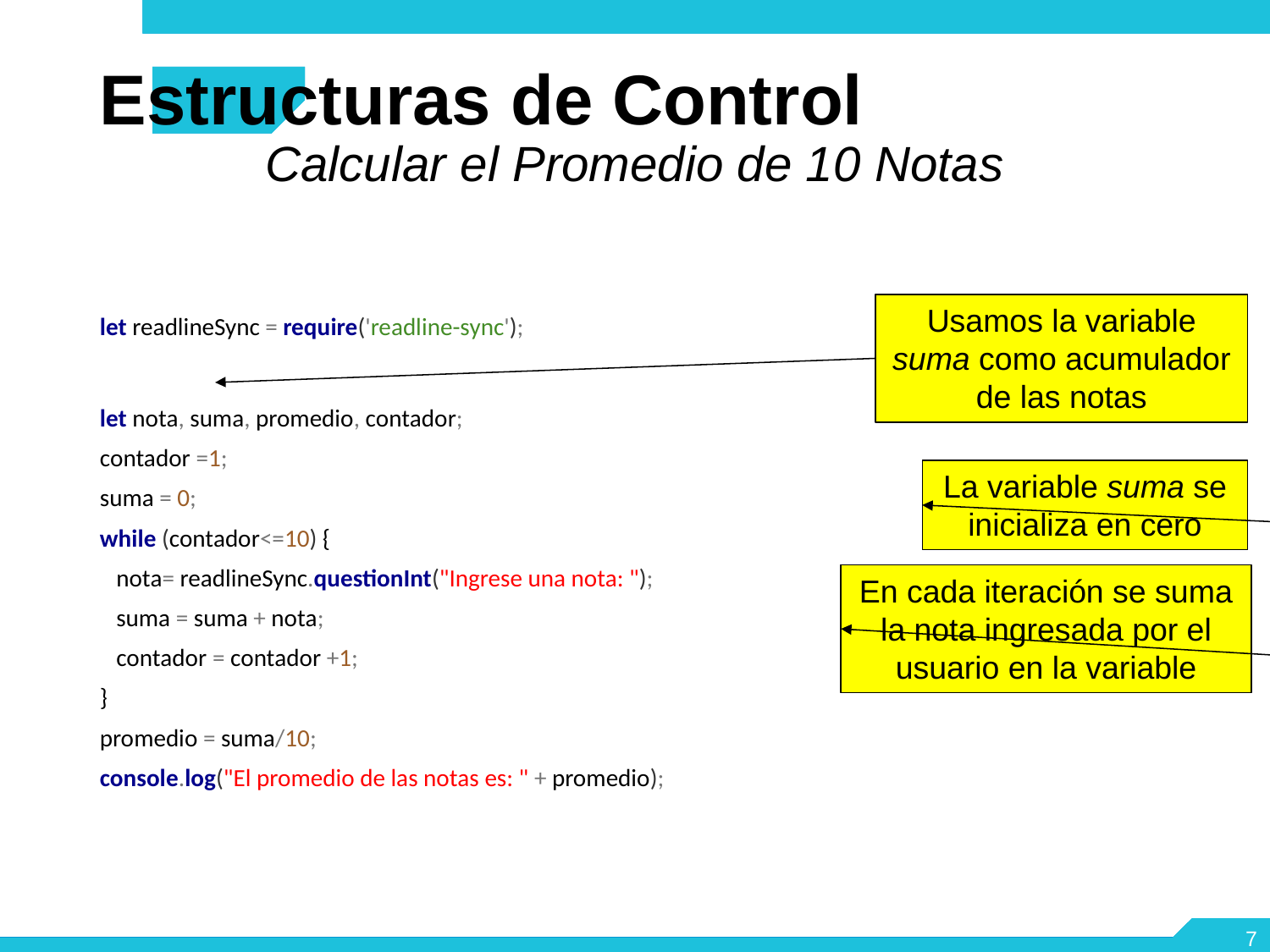

Estructuras de Control
Calcular el Promedio de 10 Notas
let readlineSync = require('readline-sync');

let nota, suma, promedio, contador;
contador =1;
suma = 0;
while (contador<=10) {
   nota= readlineSync.questionInt("Ingrese una nota: ");
   suma = suma + nota;
   contador = contador +1;
}
promedio = suma/10;
console.log("El promedio de las notas es: " + promedio);
Usamos la variable suma como acumulador de las notas

La variable suma se inicializa en cero

En cada iteración se suma la nota ingresada por el usuario en la variable

7